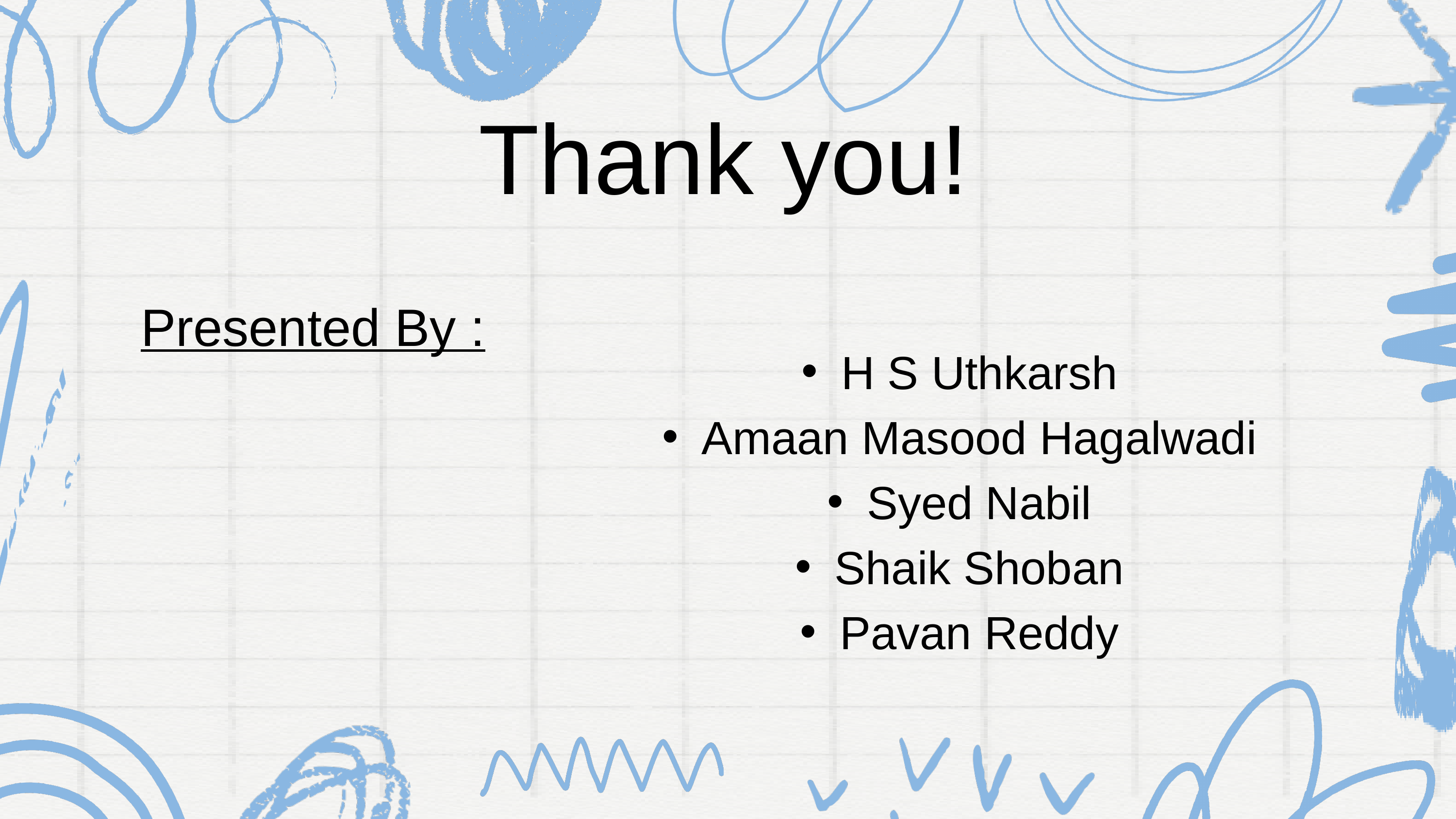

Thank you!

Presented By :

H S Uthkarsh
Amaan Masood Hagalwadi
Syed Nabil
Shaik Shoban
Pavan Reddy